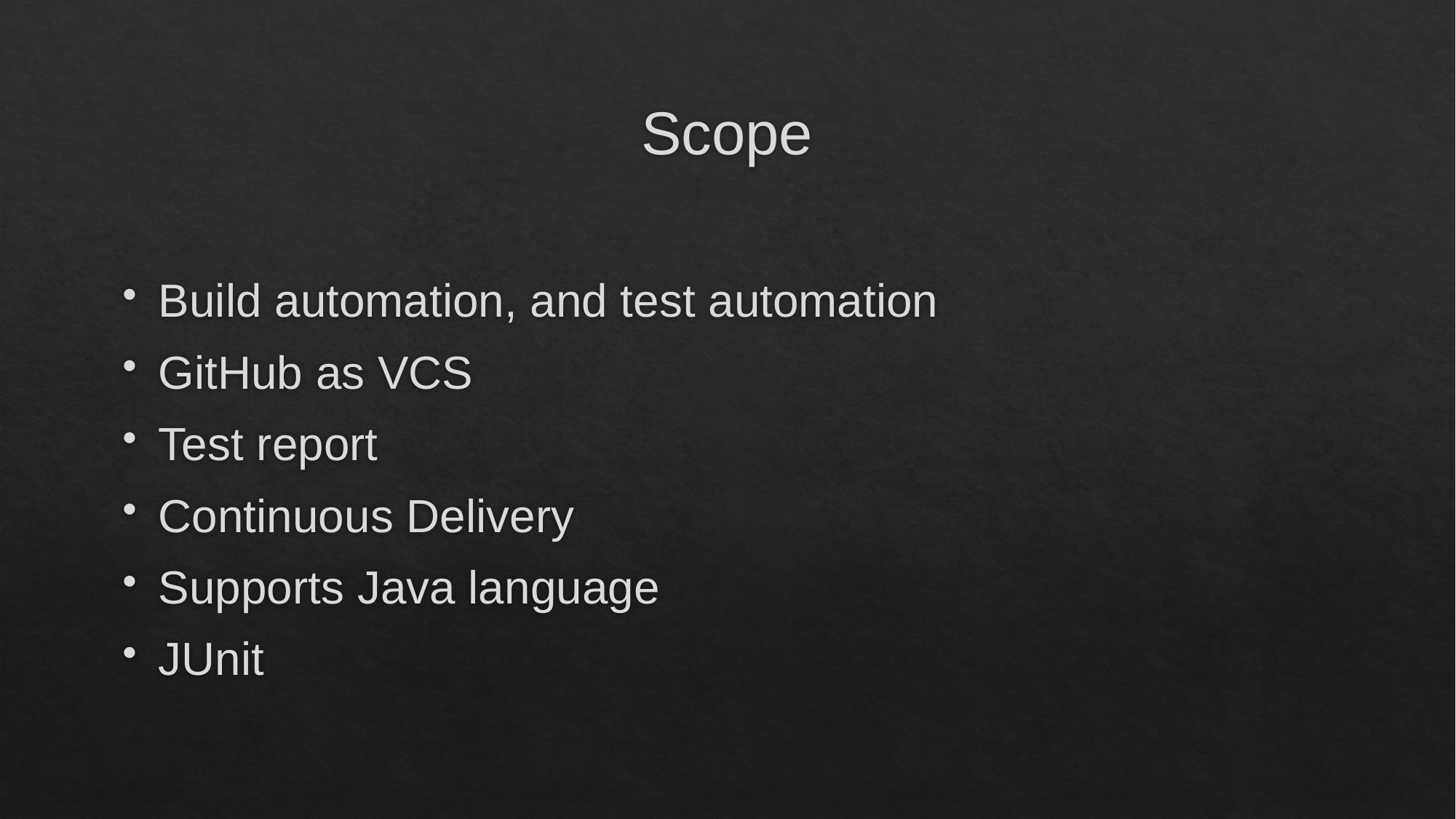

# Scope

Build automation, and test automation
GitHub as VCS
Test report
Continuous Delivery
Supports Java language
JUnit